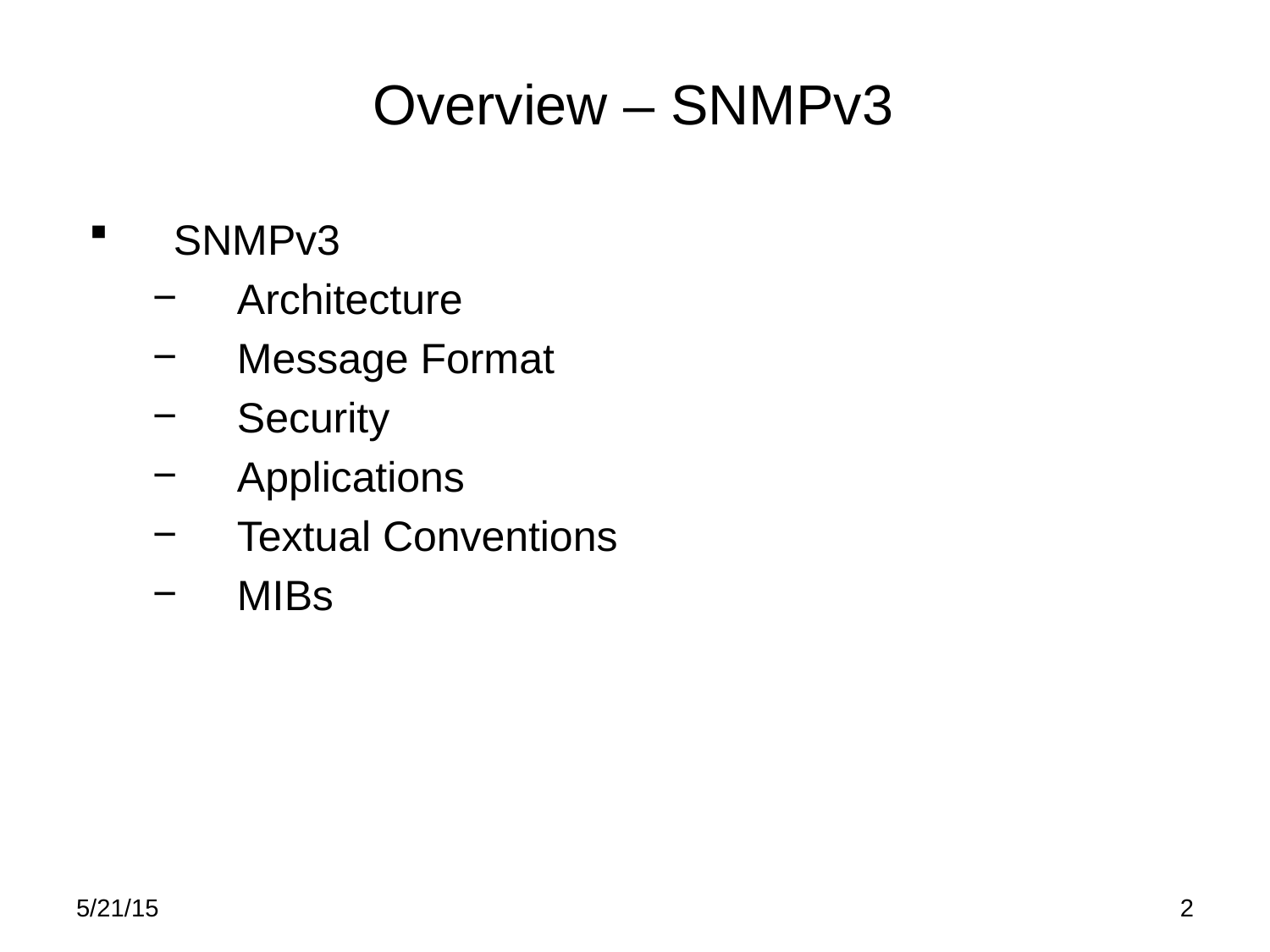

# Overview – SNMPv3
SNMPv3
Architecture
Message Format
Security
Applications
Textual Conventions
MIBs

5/21/15
2